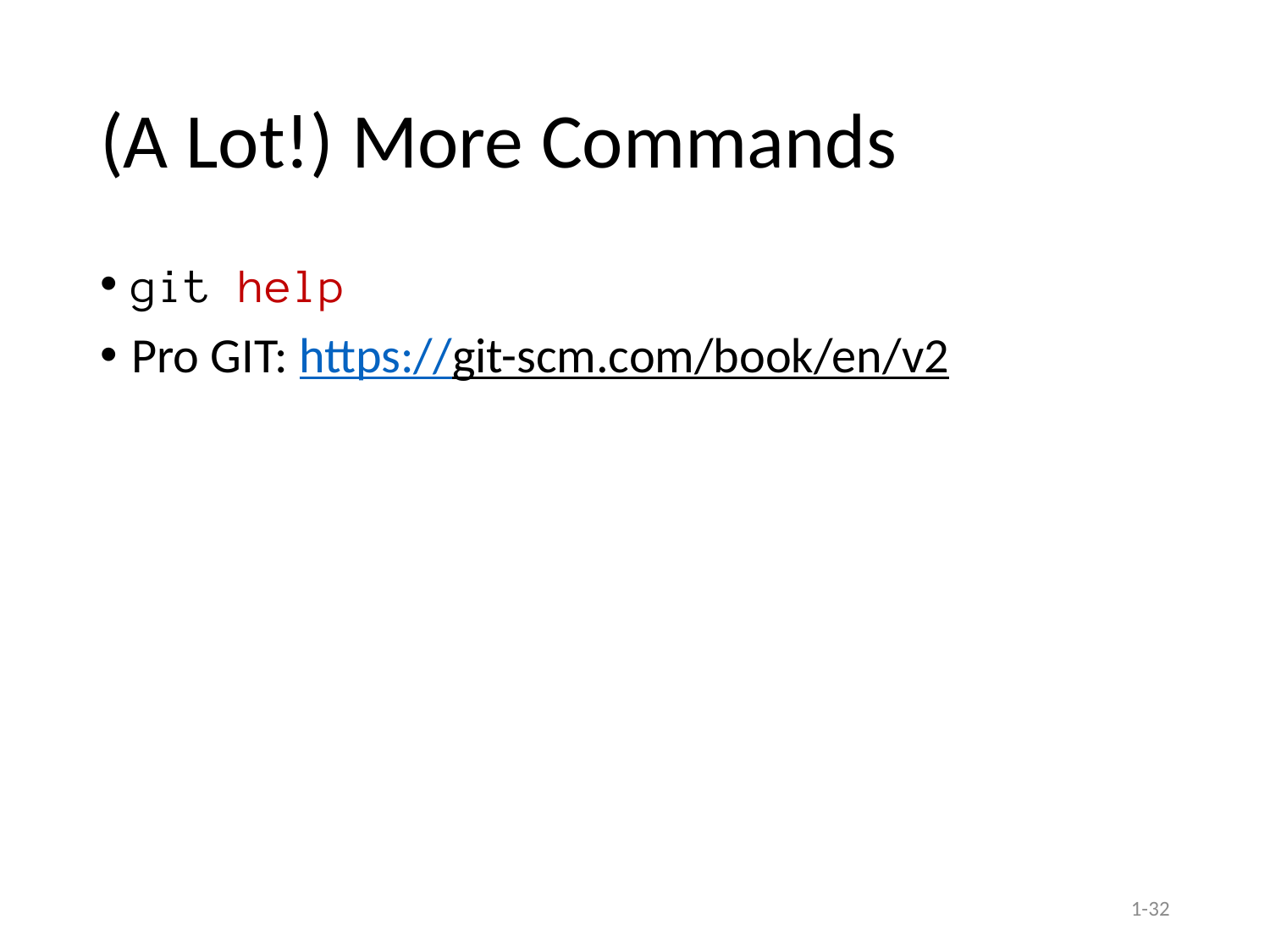

# (A Lot!) More Commands
git help
Pro GIT: https://git-scm.com/book/en/v2
1-32